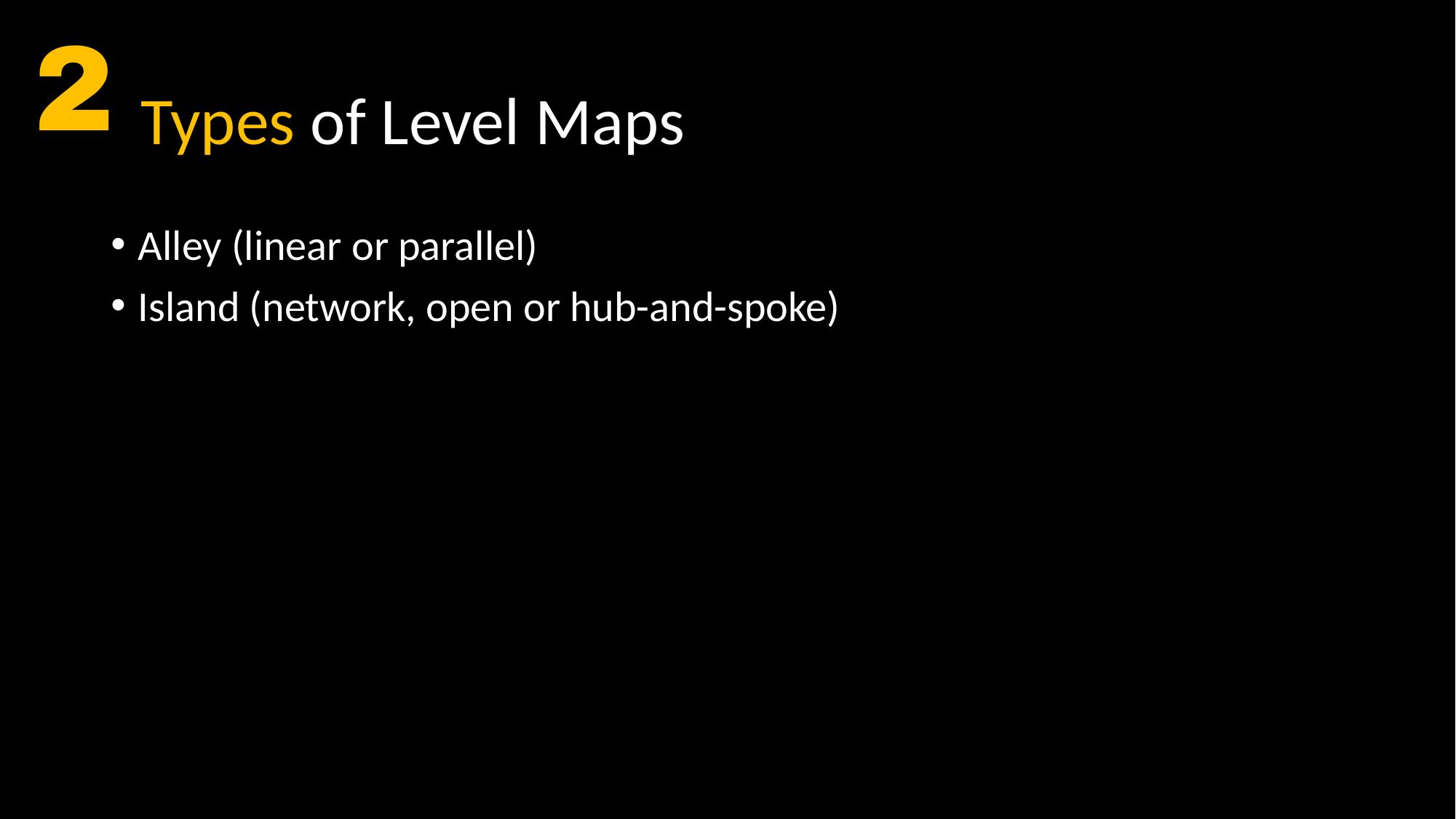

2
# Types of Level Maps
Alley (linear or parallel)
Island (network, open or hub-and-spoke)